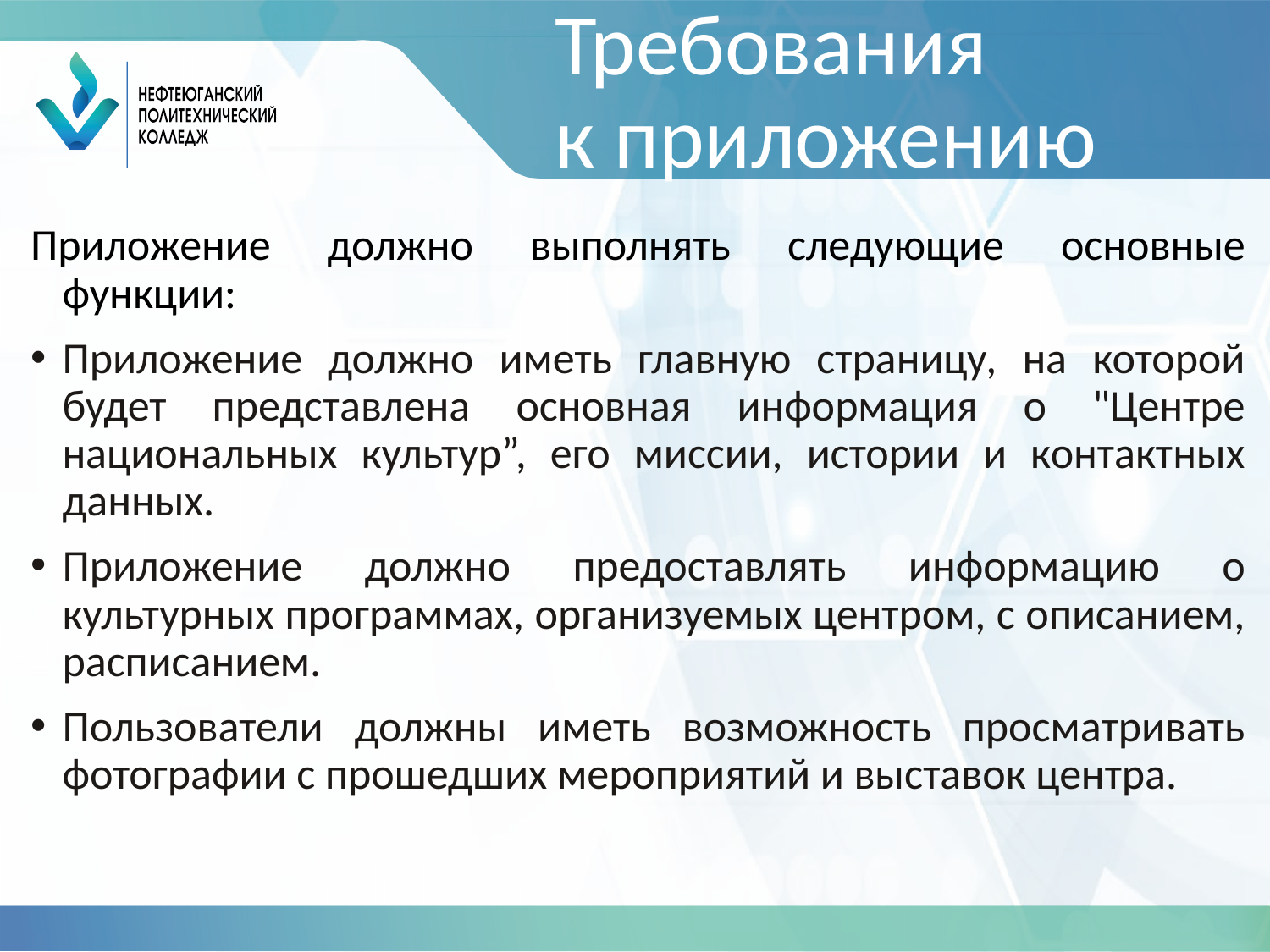

# Требования к приложению
Приложение должно выполнять следующие основные функции:
Приложение должно иметь главную страницу, на которой будет представлена основная информация о "Центре национальных культур”, его миссии, истории и контактных данных.
Приложение должно предоставлять информацию о культурных программах, организуемых центром, с описанием, расписанием.
Пользователи должны иметь возможность просматривать фотографии с прошедших мероприятий и выставок центра.